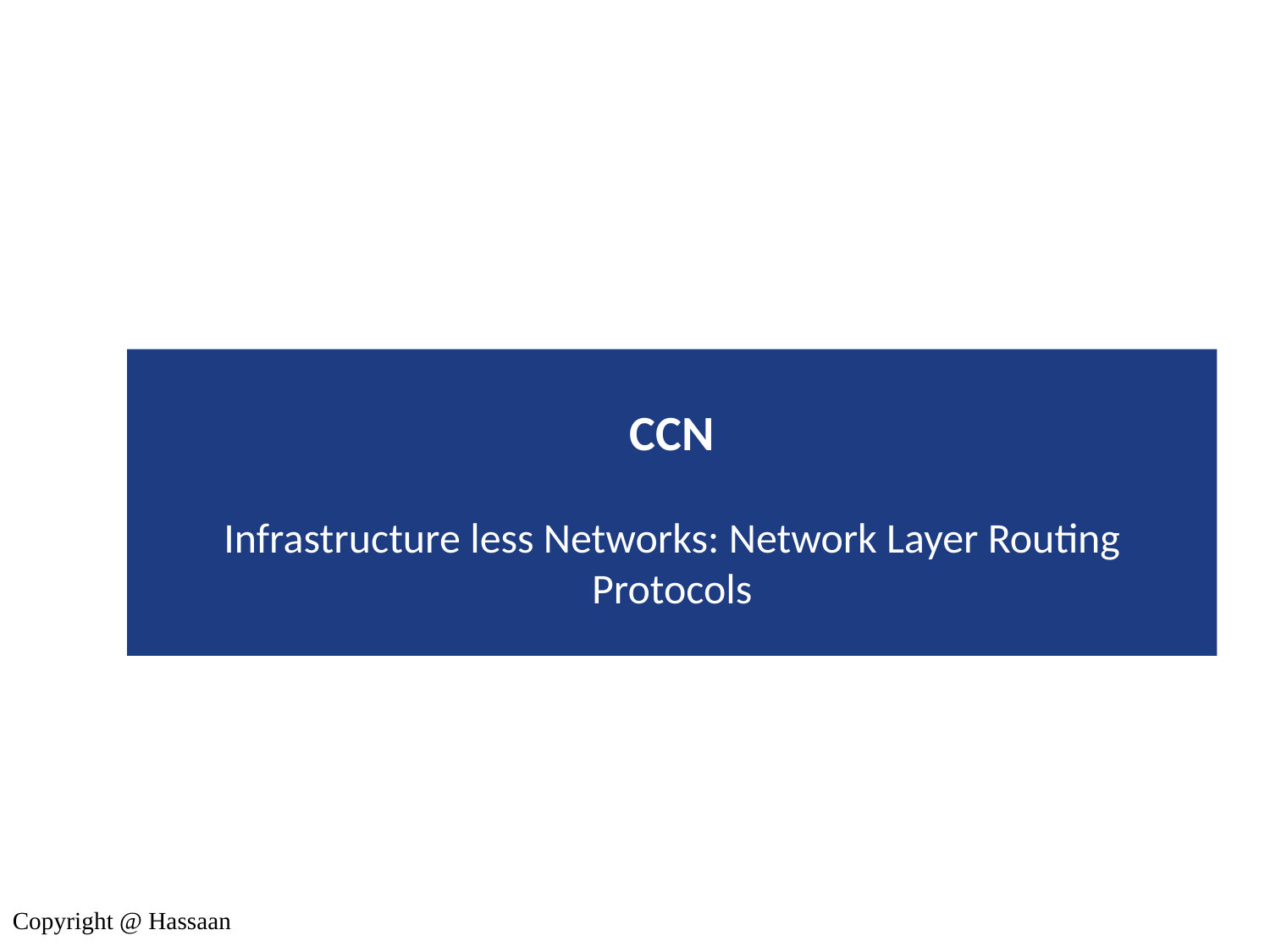

# CCN Infrastructure less Networks: Network Layer Routing Protocols
Copyright @ Hassaan